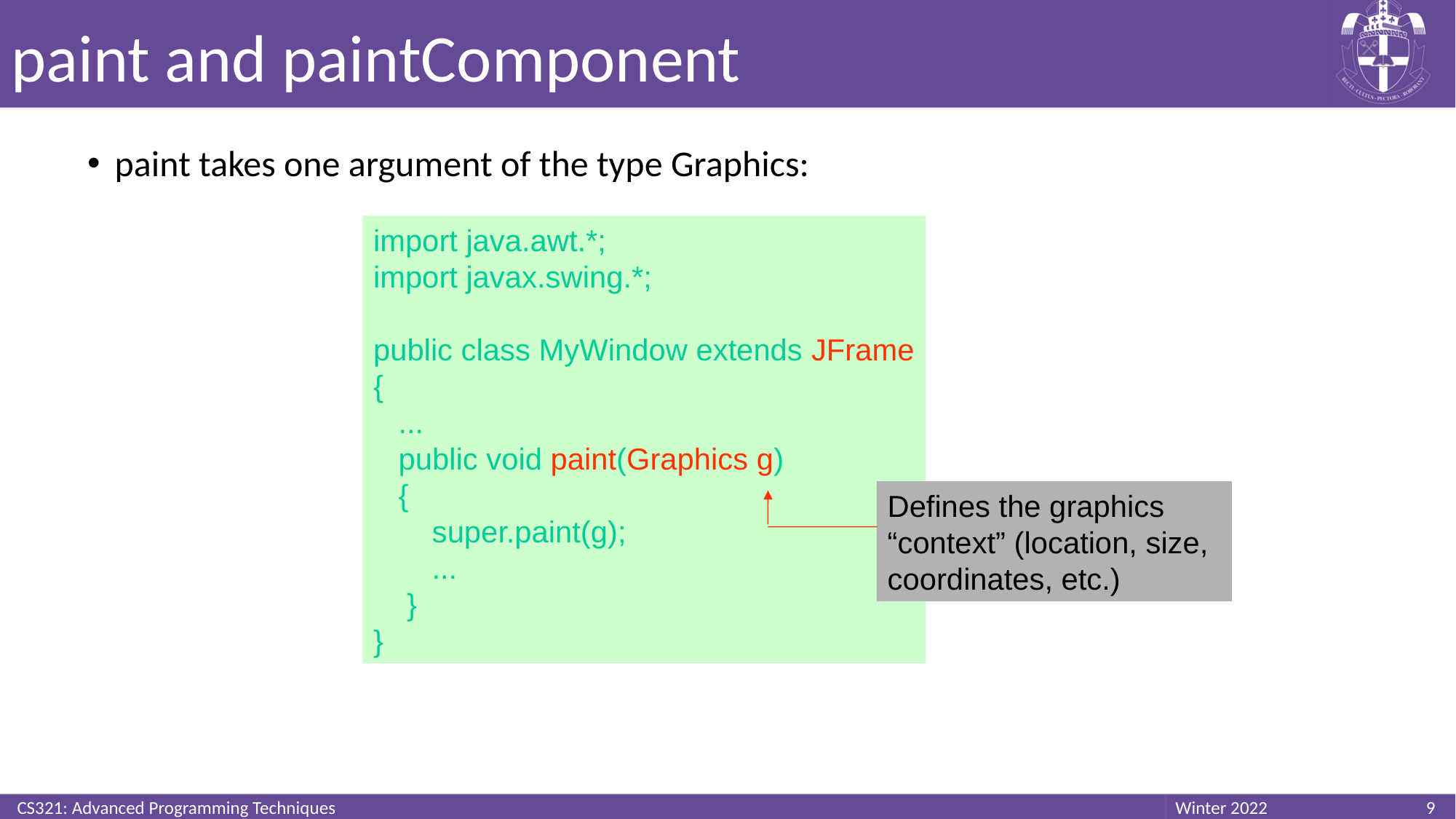

# paint and paintComponent
paint takes one argument of the type Graphics:
import java.awt.*;
import javax.swing.*;

public class MyWindow extends JFrame
{
   ...
   public void paint(Graphics g)
   {
       super.paint(g);
       ...
    }
}
Defines the graphics “context” (location, size, coordinates, etc.)

CS321: Advanced Programming Techniques
9
Winter 2022